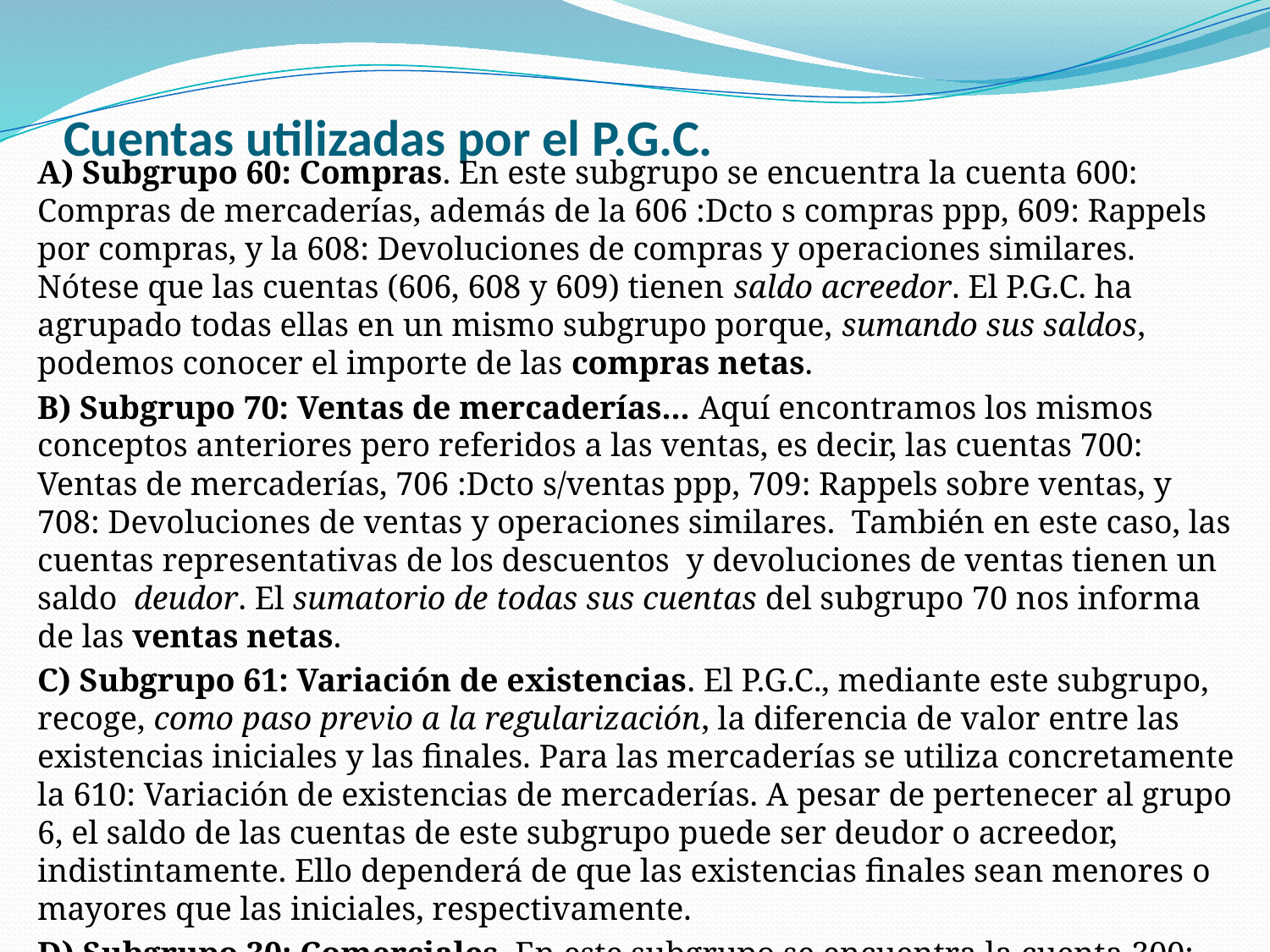

# Cuentas utilizadas por el P.G.C.
A) Subgrupo 60: Compras. En este subgrupo se encuentra la cuenta 600: Compras de mercaderías, además de la 606 :Dcto s compras ppp, 609: Rappels por compras, y la 608: Devoluciones de compras y operaciones similares.  Nótese que las cuentas (606, 608 y 609) tienen saldo acreedor. El P.G.C. ha agrupado todas ellas en un mismo subgrupo porque, sumando sus saldos, podemos conocer el importe de las compras netas.
B) Subgrupo 70: Ventas de mercaderías... Aquí encontramos los mismos conceptos anteriores pero referidos a las ventas, es decir, las cuentas 700: Ventas de mercaderías, 706 :Dcto s/ventas ppp, 709: Rappels sobre ventas, y 708: Devoluciones de ventas y operaciones similares.  También en este caso, las cuentas representativas de los descuentos  y devoluciones de ventas tienen un saldo  deudor. El sumatorio de todas sus cuentas del subgrupo 70 nos informa de las ventas netas.
C) Subgrupo 61: Variación de existencias. El P.G.C., mediante este subgrupo, recoge, como paso previo a la regularización, la diferencia de valor entre las existencias iniciales y las finales. Para las mercaderías se utiliza concretamente la 610: Variación de existencias de mercaderías. A pesar de pertenecer al grupo 6, el saldo de las cuentas de este subgrupo puede ser deudor o acreedor, indistintamente. Ello dependerá de que las existencias finales sean menores o mayores que las iniciales, respectivamente.
D) Subgrupo 30: Comerciales. En este subgrupo se encuentra la cuenta 300: Mercaderías que recoge exclusivamente el valor de las existencias iniciales y finales.